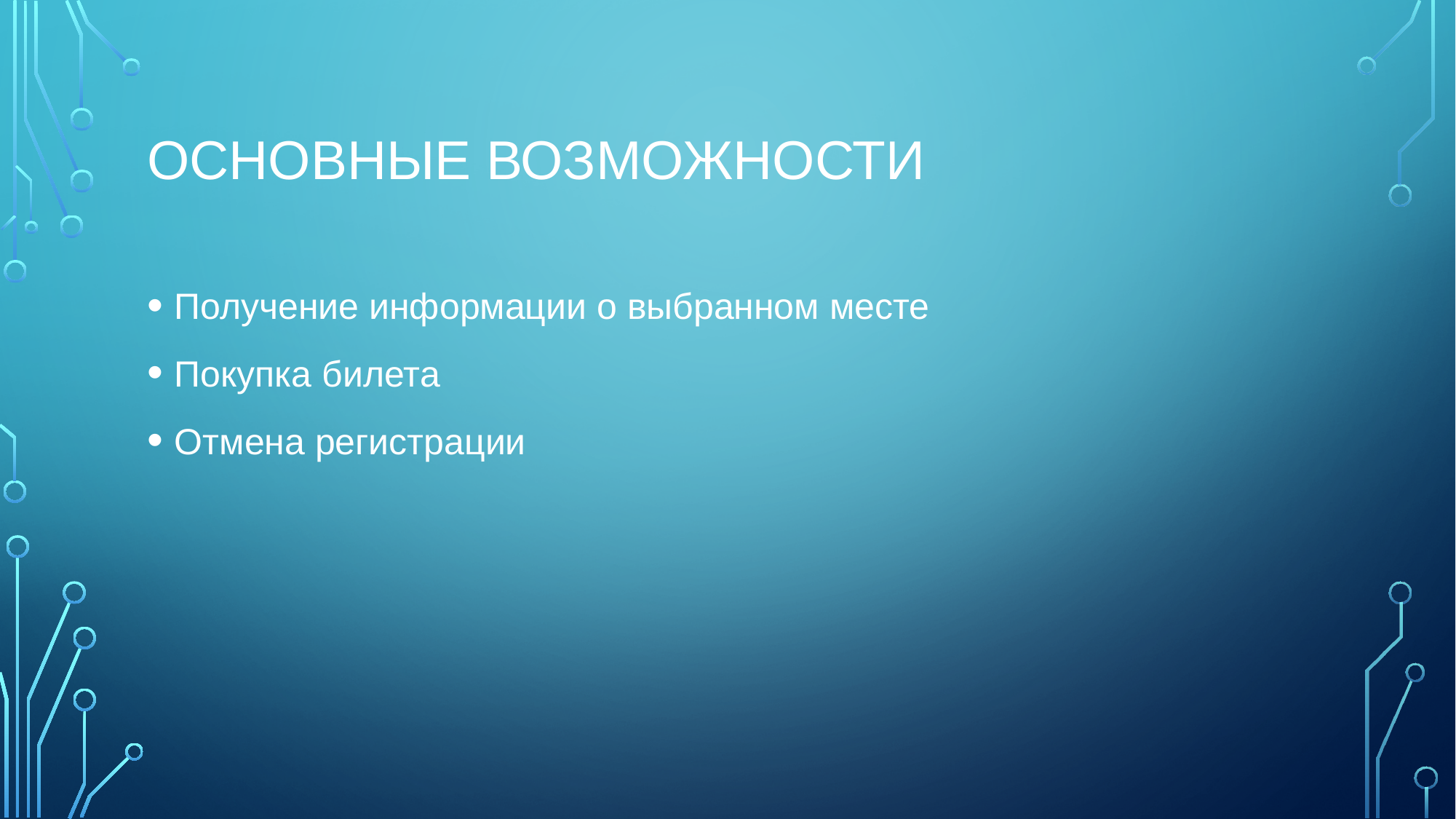

# Основные возможности
Получение информации о выбранном месте
Покупка билета
Отмена регистрации